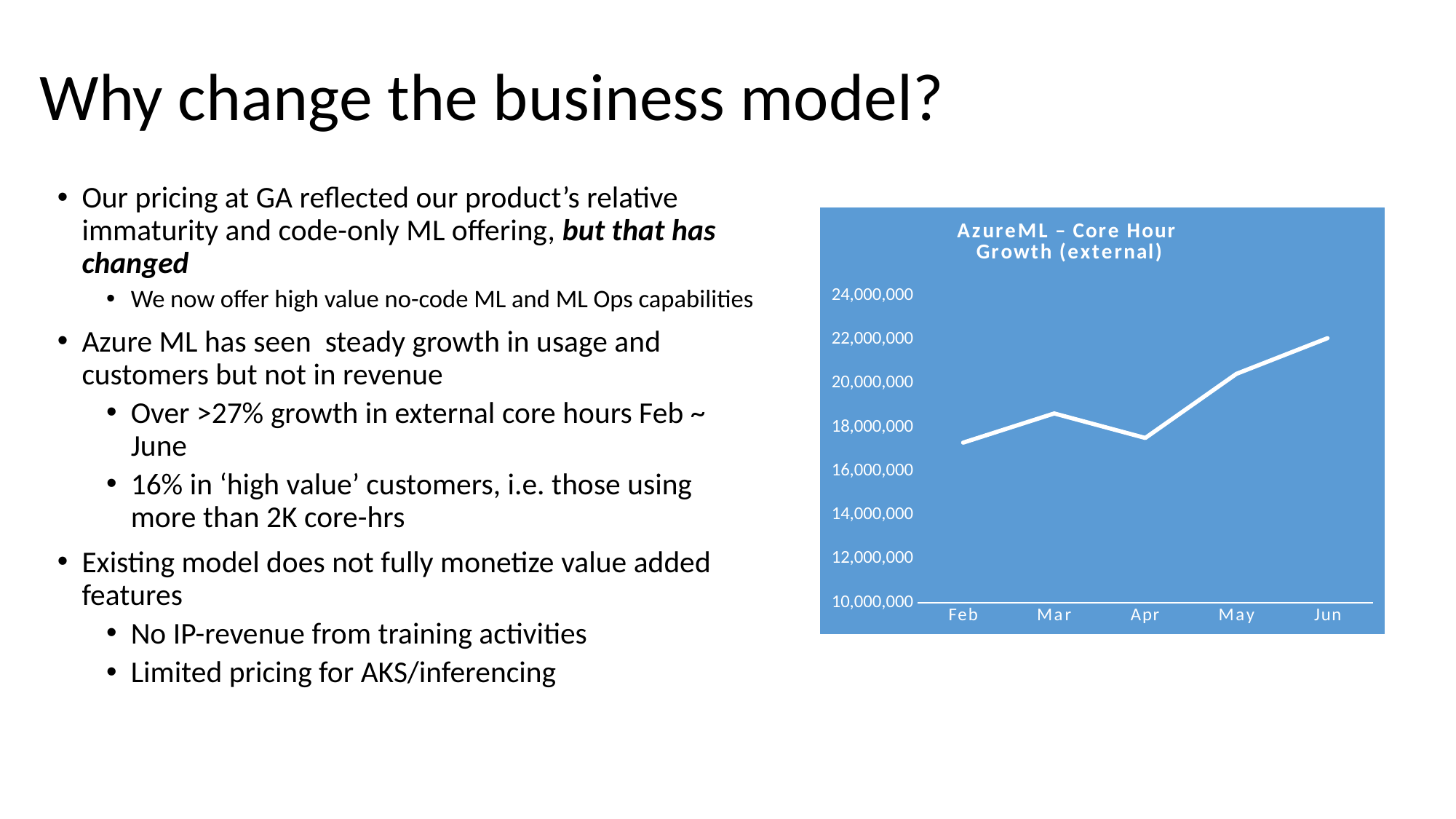

# Why change the business model?
Our pricing at GA reflected our product’s relative immaturity and code-only ML offering, but that has changed
We now offer high value no-code ML and ML Ops capabilities
Azure ML has seen  steady growth in usage and customers but not in revenue
Over >27% growth in external core hours Feb ~ June
16% in ‘high value’ customers, i.e. those using more than 2K core-hrs
Existing model does not fully monetize value added features
No IP-revenue from training activities
Limited pricing for AKS/inferencing

### Chart: AzureML – Core Hour Growth (external)

| Category | External Core Hours |
|---|---|
| Feb | 17295310.0 |
| Mar | 18625700.0 |
| Apr | 17508040.0 |
| May | 20428050.0 |
| Jun | 22055000.0 |